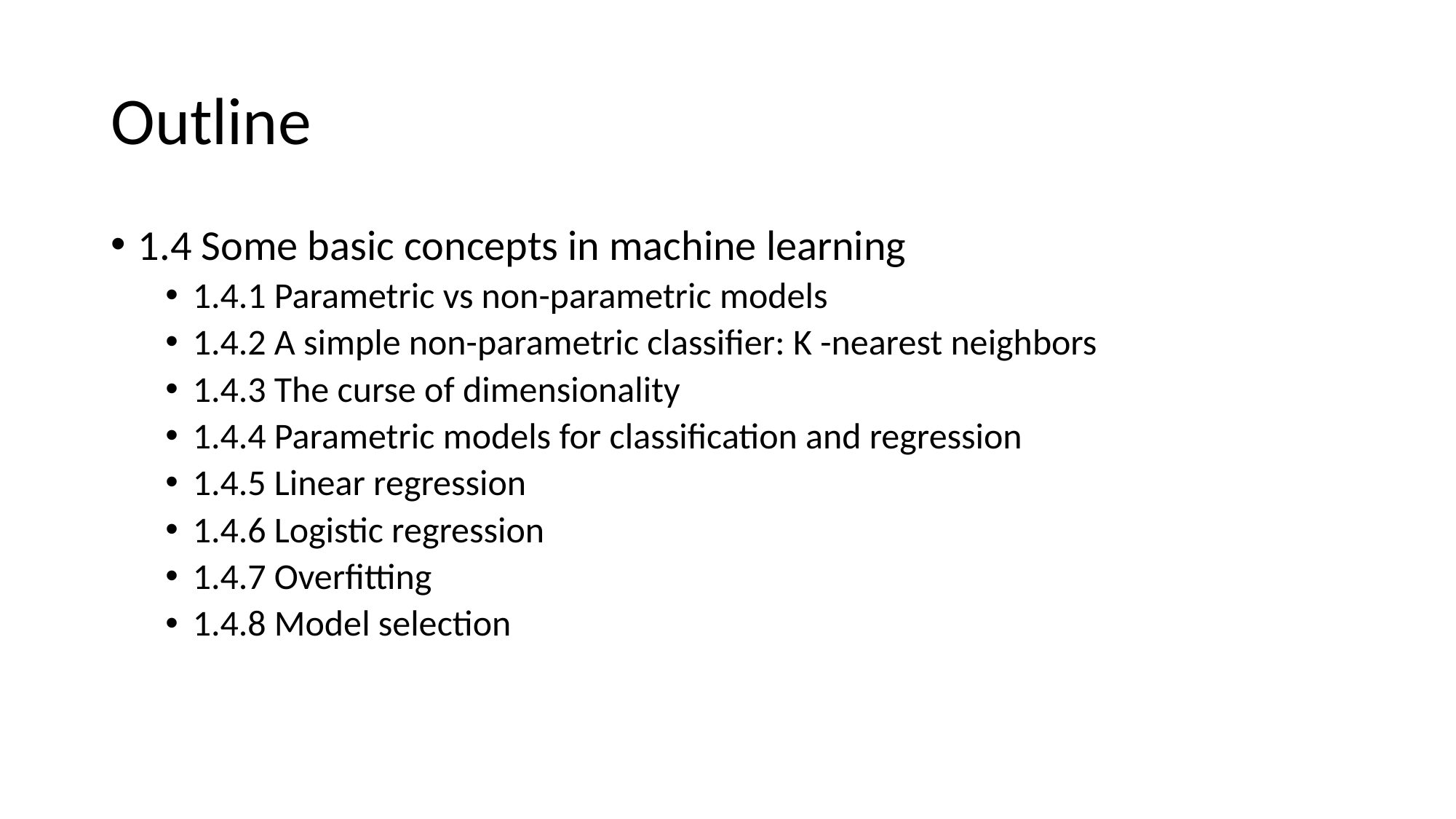

# Outline
1.4 Some basic concepts in machine learning
1.4.1 Parametric vs non-parametric models
1.4.2 A simple non-parametric classifier: K -nearest neighbors
1.4.3 The curse of dimensionality
1.4.4 Parametric models for classification and regression
1.4.5 Linear regression
1.4.6 Logistic regression
1.4.7 Overfitting
1.4.8 Model selection